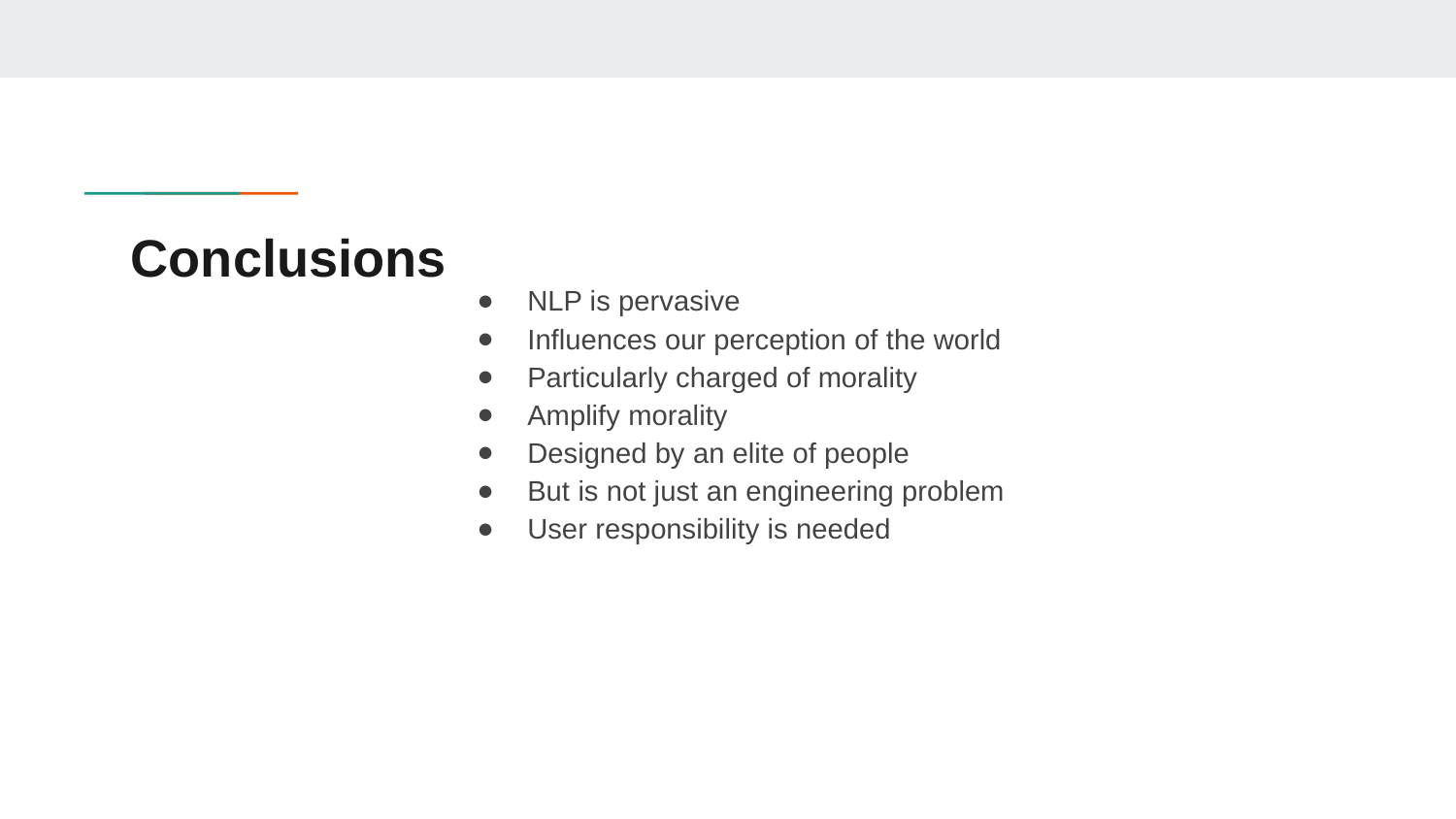

# Conclusions
NLP is pervasive
Influences our perception of the world
Particularly charged of morality
Amplify morality
Designed by an elite of people
But is not just an engineering problem
User responsibility is needed